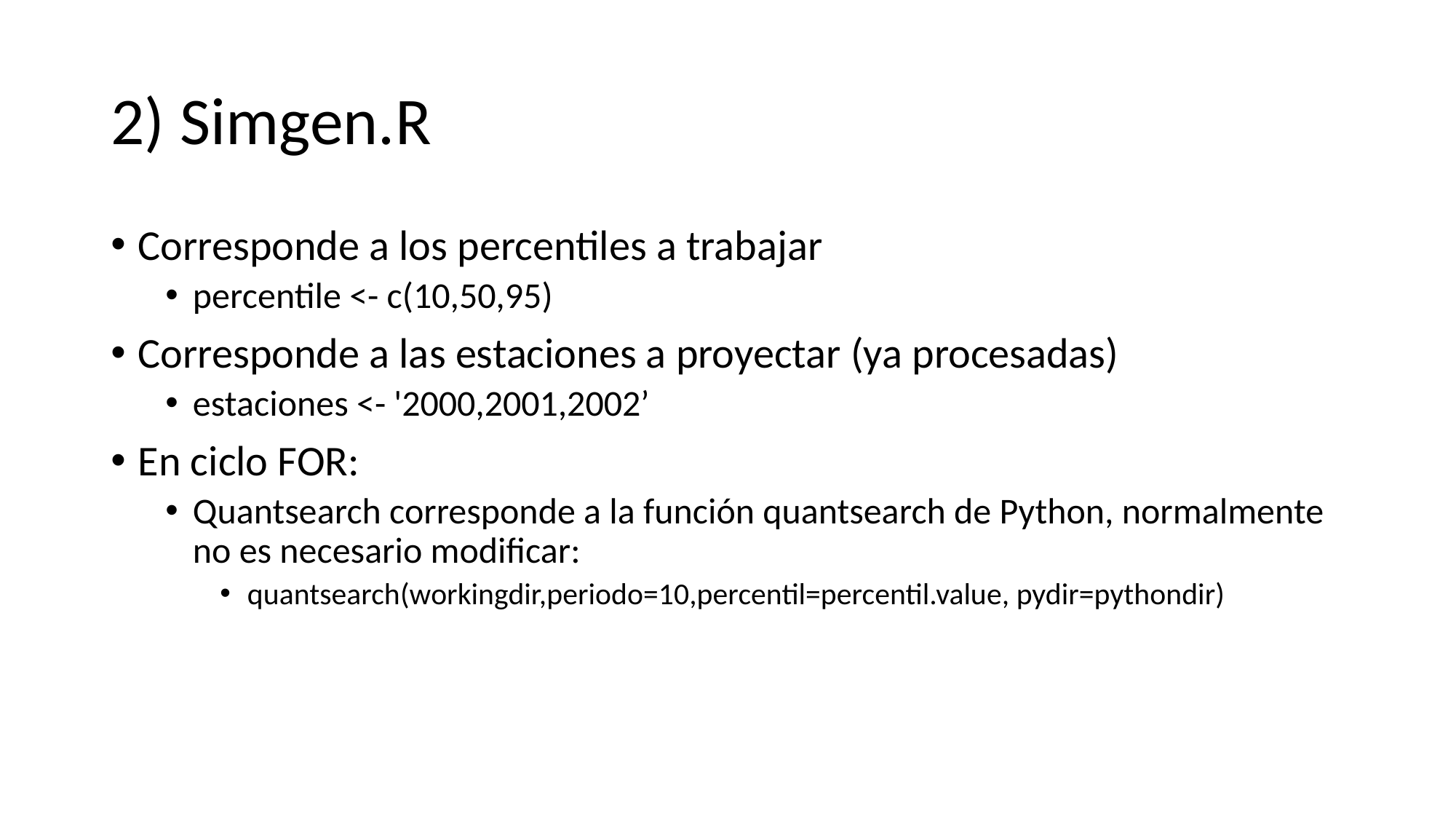

# 2) Simgen.R
Corresponde a los percentiles a trabajar
percentile <- c(10,50,95)
Corresponde a las estaciones a proyectar (ya procesadas)
estaciones <- '2000,2001,2002’
En ciclo FOR:
Quantsearch corresponde a la función quantsearch de Python, normalmente no es necesario modificar:
quantsearch(workingdir,periodo=10,percentil=percentil.value, pydir=pythondir)